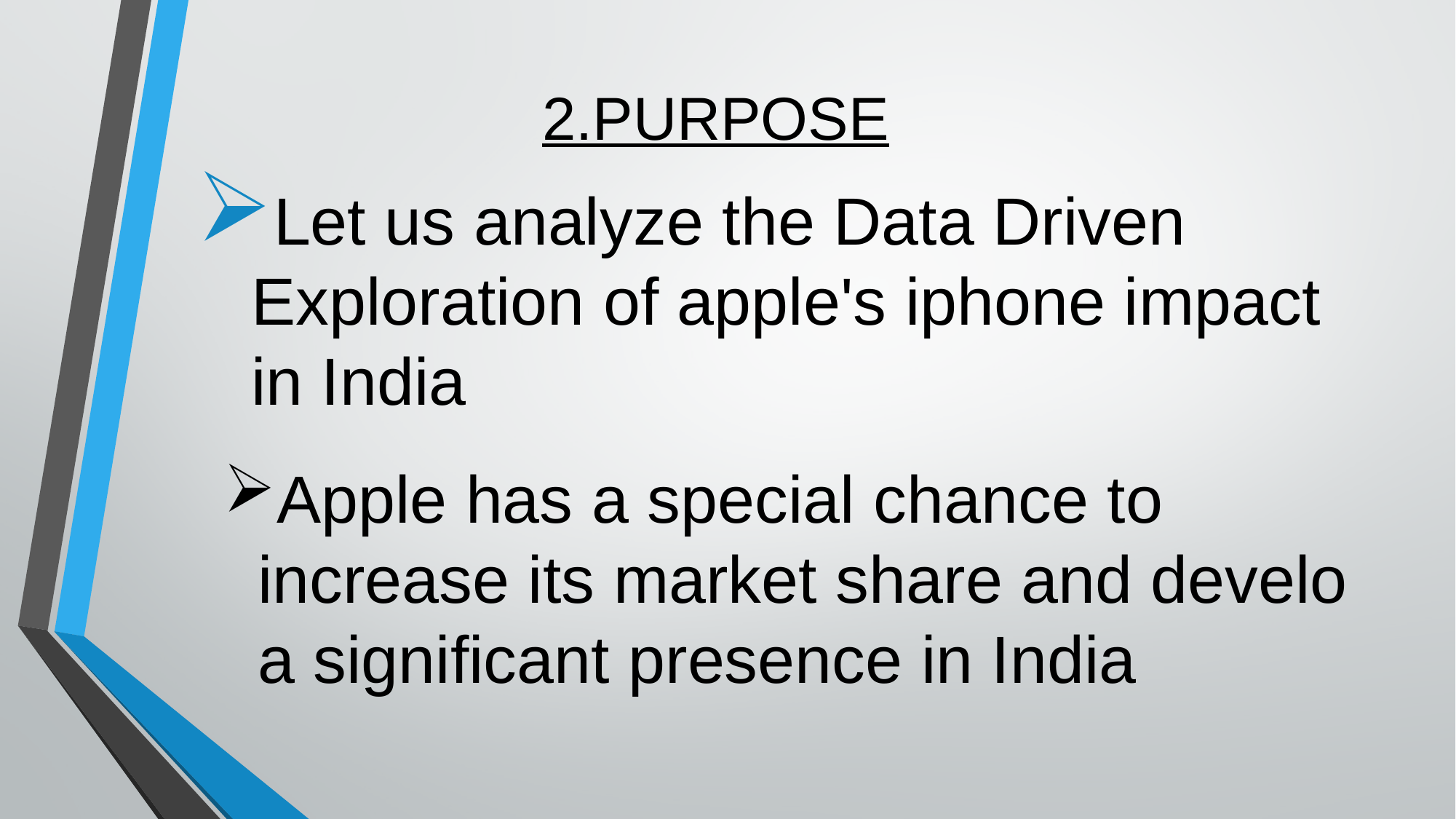

# 2.PURPOSE
Let us analyze the Data Driven Exploration of apple's iphone impact in India
Apple has a special chance to increase its market share and develo a significant presence in India